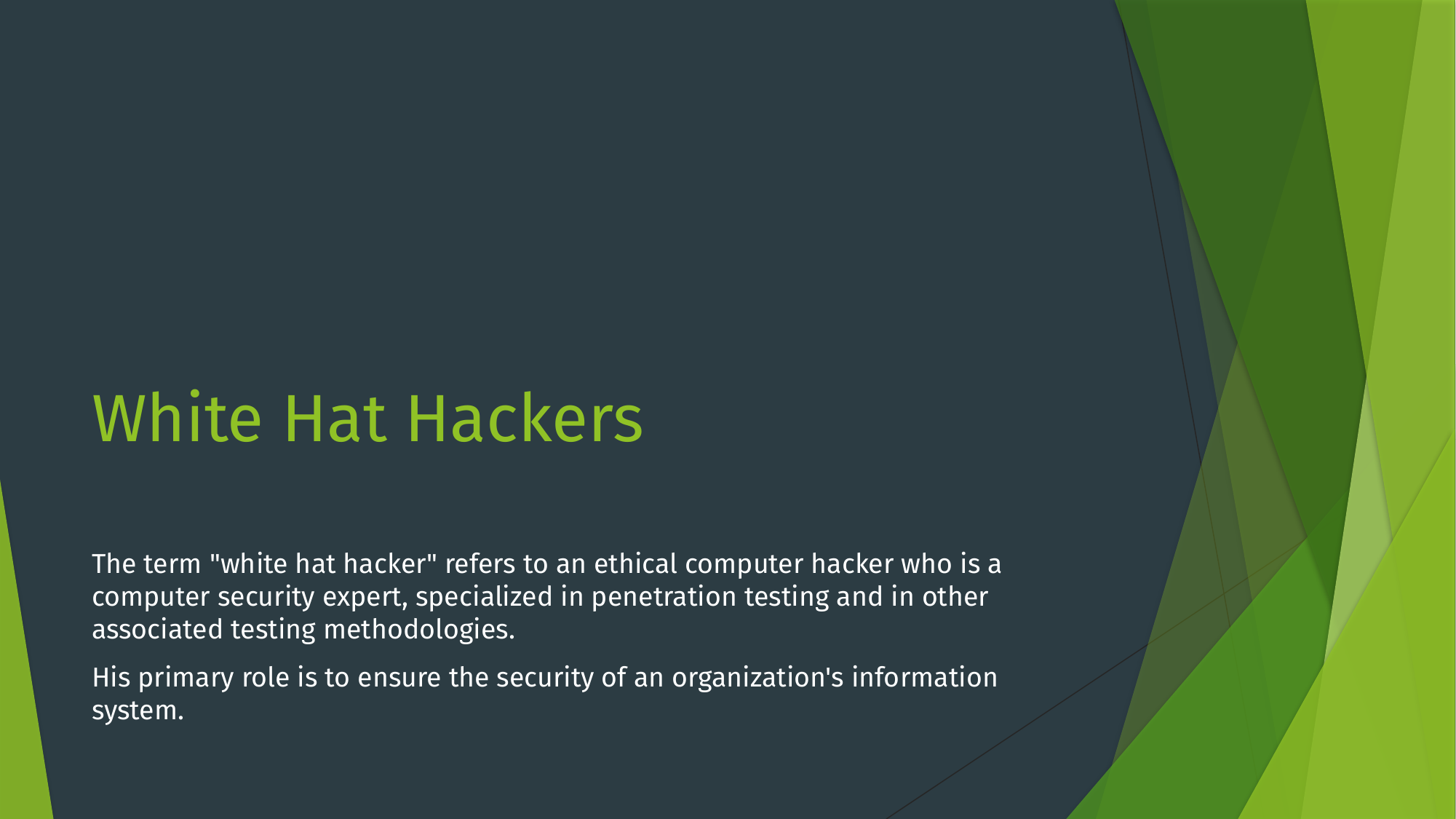

# White Hat Hackers
The term "white hat hacker" refers to an ethical computer hacker who is a computer security expert, specialized in penetration testing and in other associated testing methodologies.
His primary role is to ensure the security of an organization's information system.